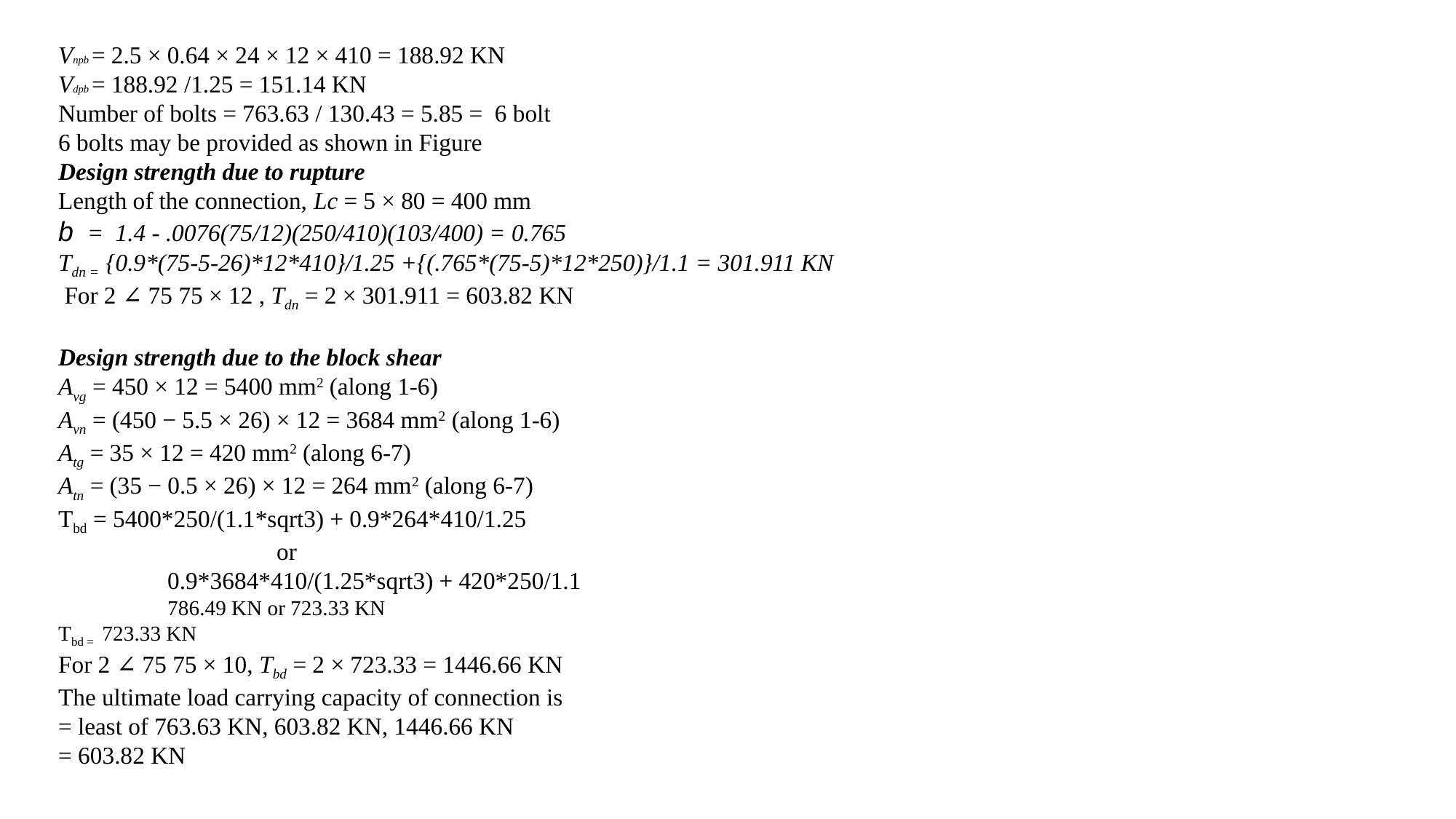

Vnpb = 2.5 × 0.64 × 24 × 12 × 410 = 188.92 KN
Vdpb = 188.92 /1.25 = 151.14 KN
Number of bolts = 763.63 / 130.43 = 5.85 =  6 bolt
6 bolts may be provided as shown in Figure
Design strength due to rupture
Length of the connection, Lc = 5 × 80 = 400 mm
b  =  1.4 - .0076(75/12)(250/410)(103/400) = 0.765
Tdn =  {0.9*(75-5-26)*12*410}/1.25 +{(.765*(75-5)*12*250)}/1.1 = 301.911 KN
 For 2 ∠ 75 75 × 12 , Tdn = 2 × 301.911 = 603.82 KN

Design strength due to the block shear
Avg = 450 × 12 = 5400 mm2 (along 1-6)
Avn = (450 − 5.5 × 26) × 12 = 3684 mm2 (along 1-6)
Atg = 35 × 12 = 420 mm2 (along 6-7)
Atn = (35 − 0.5 × 26) × 12 = 264 mm2 (along 6-7)
Tbd = 5400*250/(1.1*sqrt3) + 0.9*264*410/1.25
		or
	0.9*3684*410/(1.25*sqrt3) + 420*250/1.1
	786.49 KN or 723.33 KN
Tbd =  723.33 KN
For 2 ∠ 75 75 × 10, Tbd = 2 × 723.33 = 1446.66 KN
The ultimate load carrying capacity of connection is
= least of 763.63 KN, 603.82 KN, 1446.66 KN
= 603.82 KN